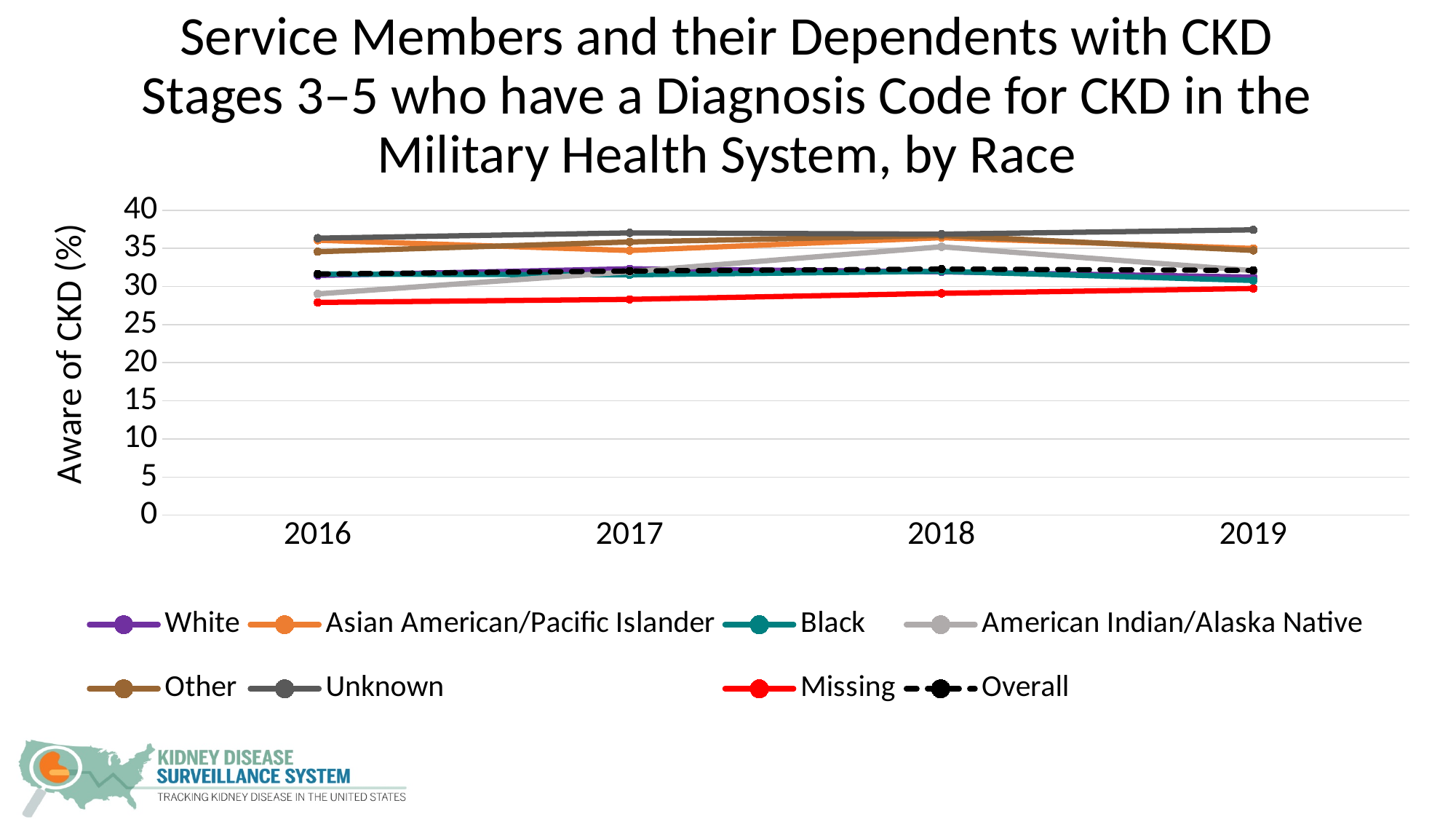

# Service Members and their Dependents with CKD Stages 3–5 who have a Diagnosis Code for CKD in the Military Health System, by Race

### Chart

| Category | White | Asian American/Pacific Islander | Black | American Indian/Alaska Native | Other | Unknown | Missing | Overall |
|---|---|---|---|---|---|---|---|---|
| 2016 | 31.45 | 36.07 | 31.62 | 29.03 | 34.56 | 36.34 | 27.91 | 31.64 |
| 2017 | 32.32 | 34.72 | 31.53 | 31.94 | 35.84 | 37.03 | 28.31 | 32.03 |
| 2018 | 31.93 | 36.4 | 31.99 | 35.21 | 36.69 | 36.87 | 29.1 | 32.29 |
| 2019 | 31.23 | 34.99 | 30.79 | 32.08 | 34.73 | 37.43 | 29.74 | 32.11 |